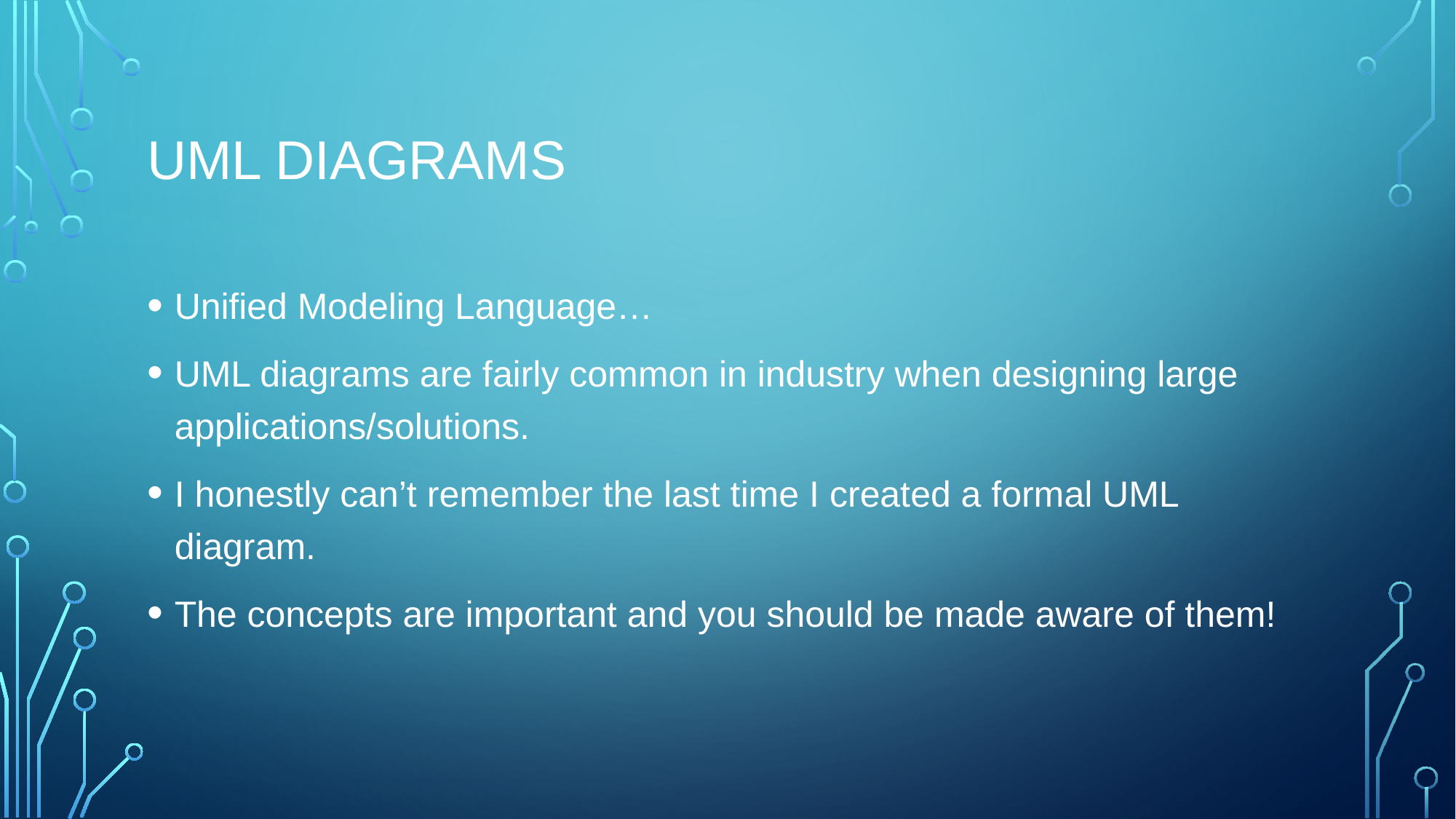

# UML Diagrams
Unified Modeling Language…
UML diagrams are fairly common in industry when designing large applications/solutions.
I honestly can’t remember the last time I created a formal UML diagram.
The concepts are important and you should be made aware of them!